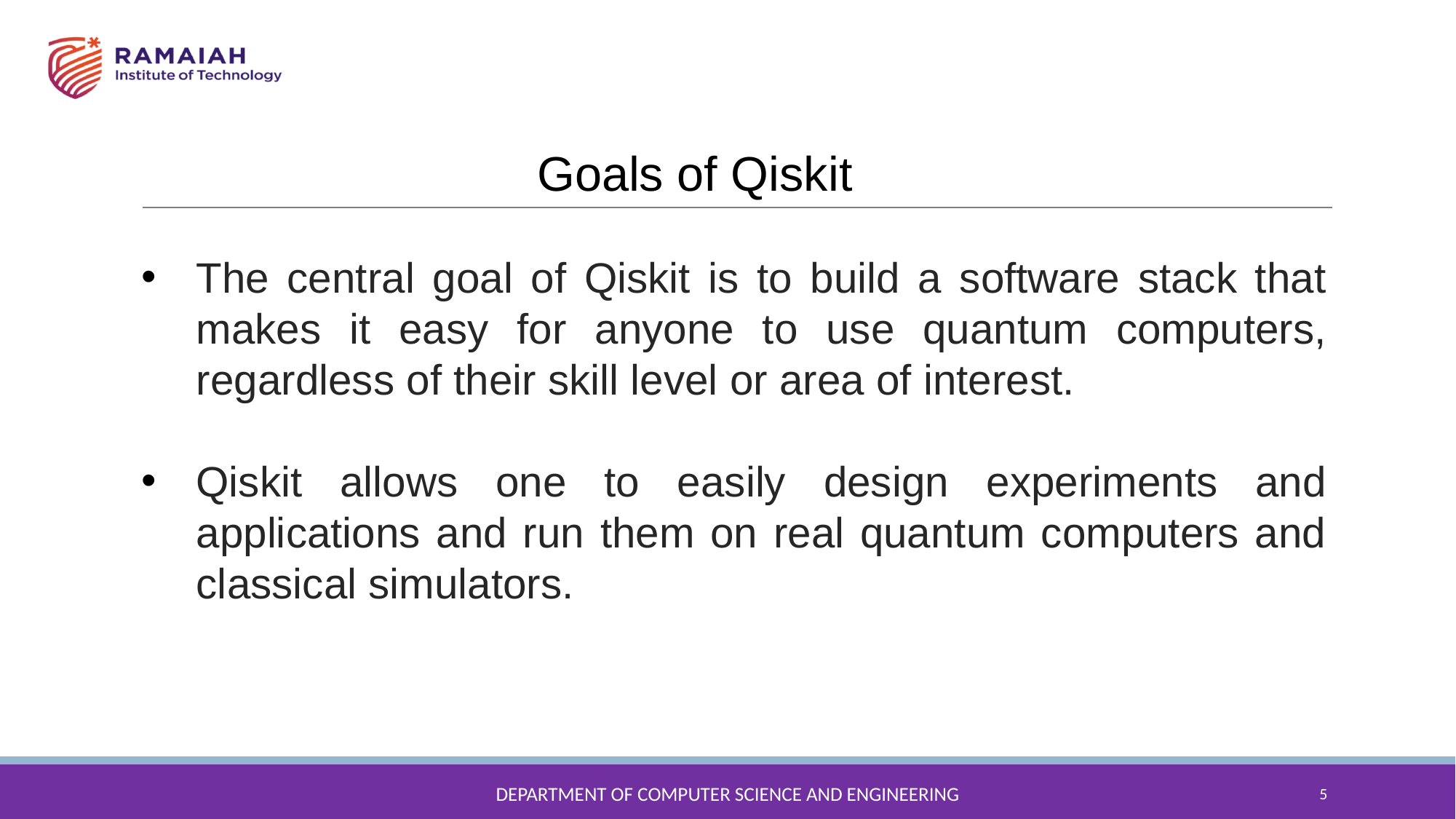

Goals of Qiskit
The central goal of Qiskit is to build a software stack that makes it easy for anyone to use quantum computers, regardless of their skill level or area of interest.

Qiskit allows one to easily design experiments and applications and run them on real quantum computers and classical simulators.
DEPARTMENT OF COMPUTER SCIENCE AND ENGINEERING
5